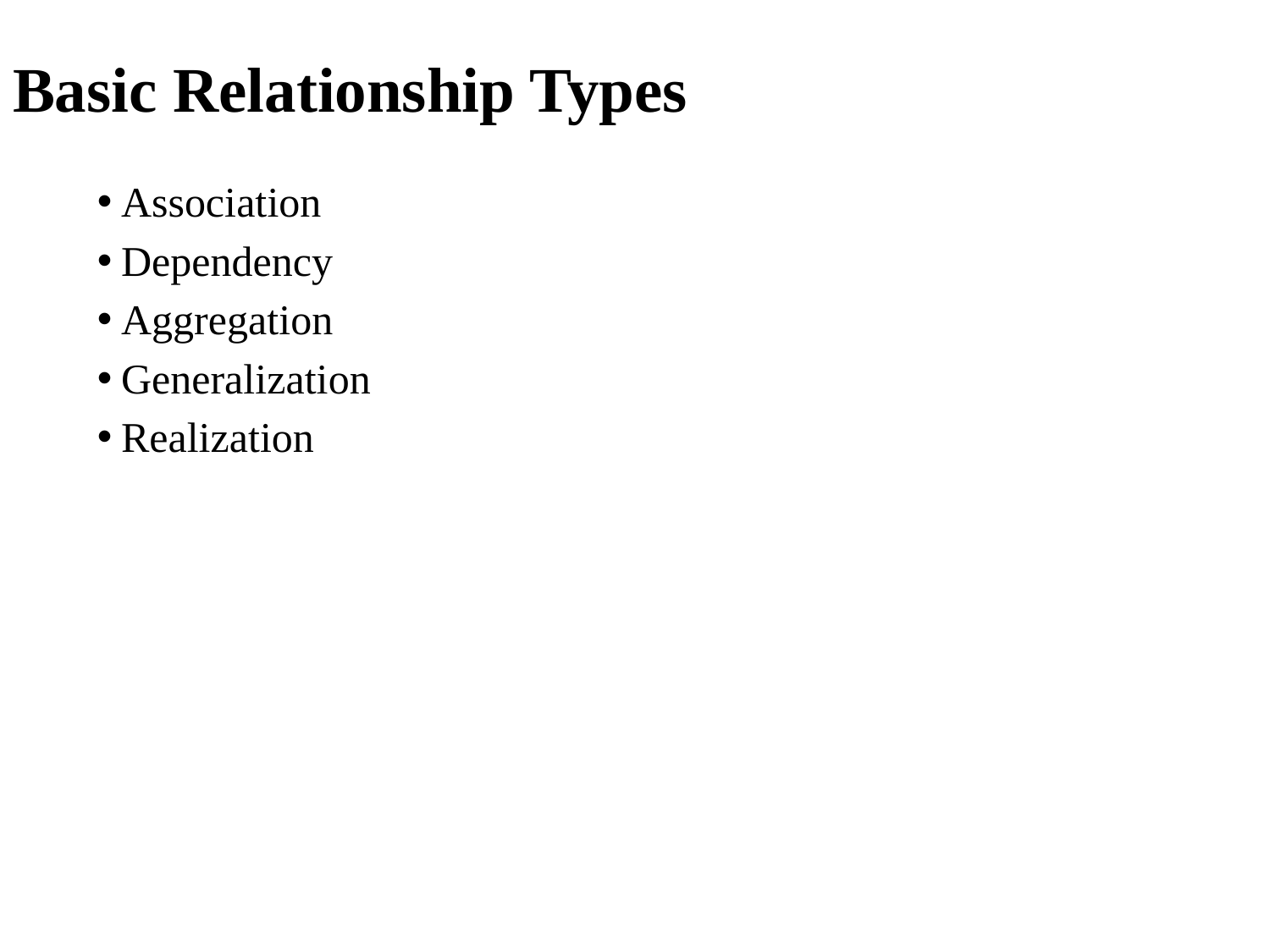

# Basic Relationship Types
Association
Dependency
Aggregation
Generalization
Realization